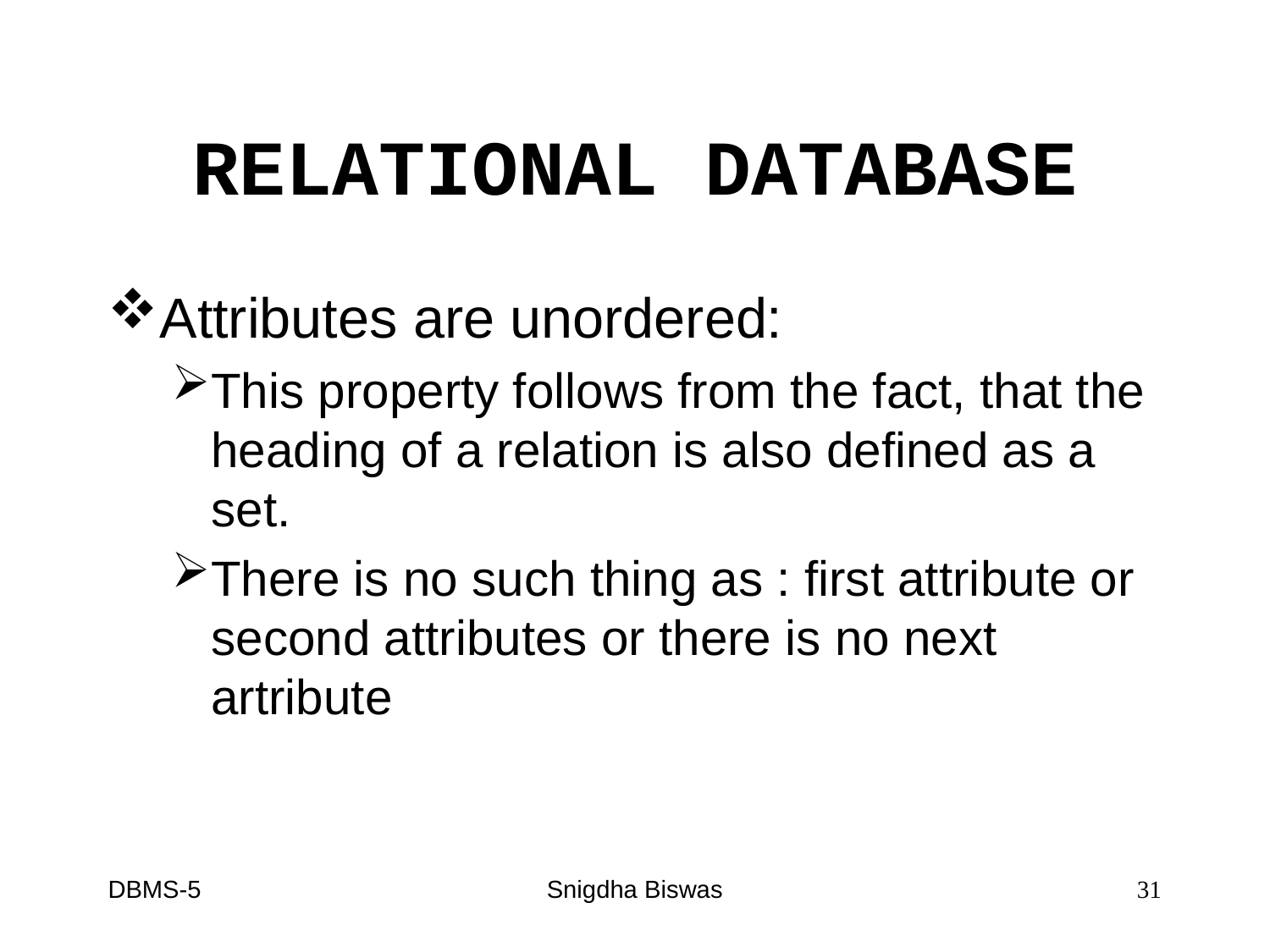

# RELATIONAL DATABASE
Attributes are unordered:
This property follows from the fact, that the heading of a relation is also defined as a set.
There is no such thing as : first attribute or second attributes or there is no next artribute
DBMS-5
Snigdha Biswas
31